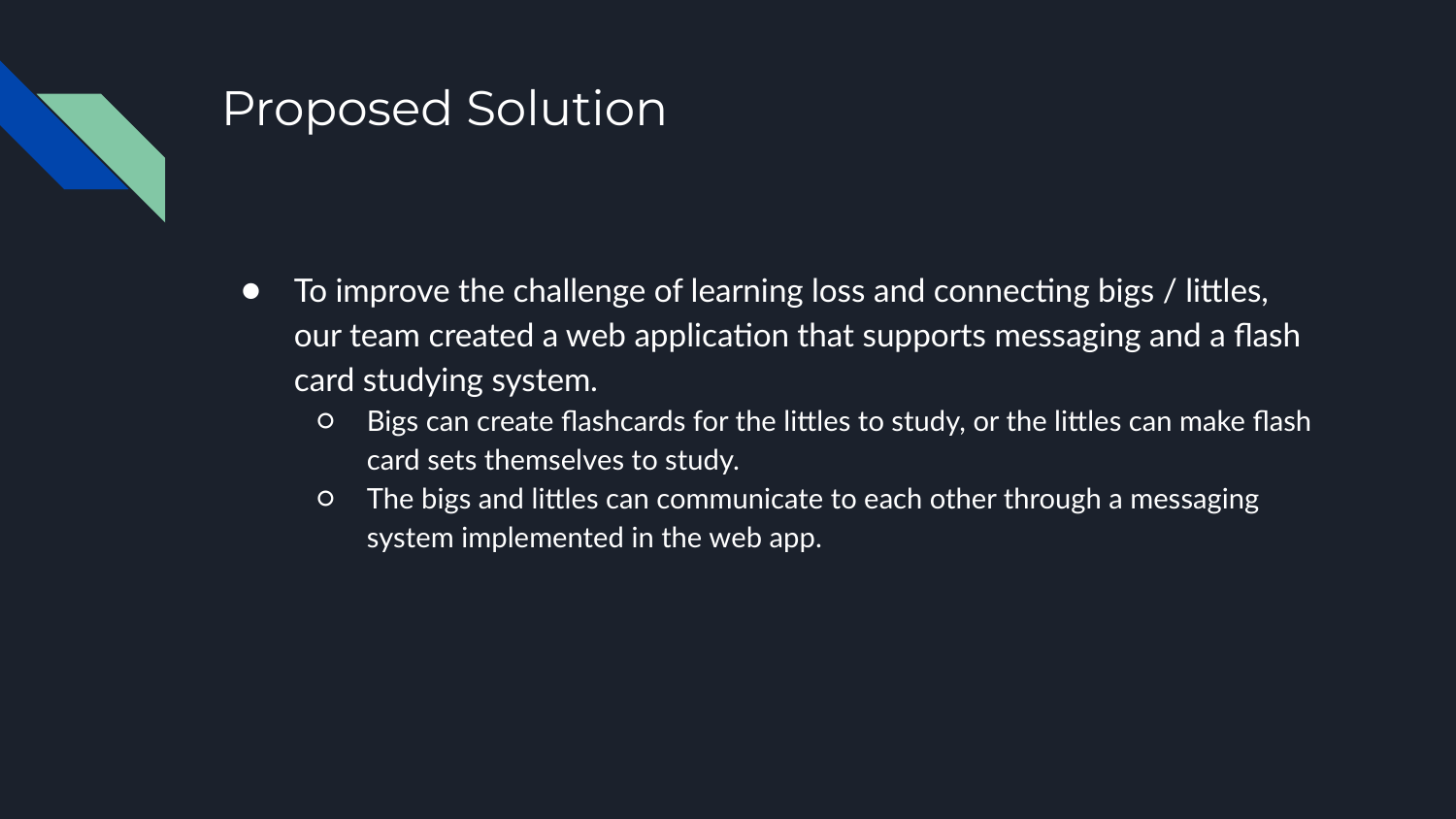

# Proposed Solution
To improve the challenge of learning loss and connecting bigs / littles, our team created a web application that supports messaging and a flash card studying system.
Bigs can create flashcards for the littles to study, or the littles can make flash card sets themselves to study.
The bigs and littles can communicate to each other through a messaging system implemented in the web app.